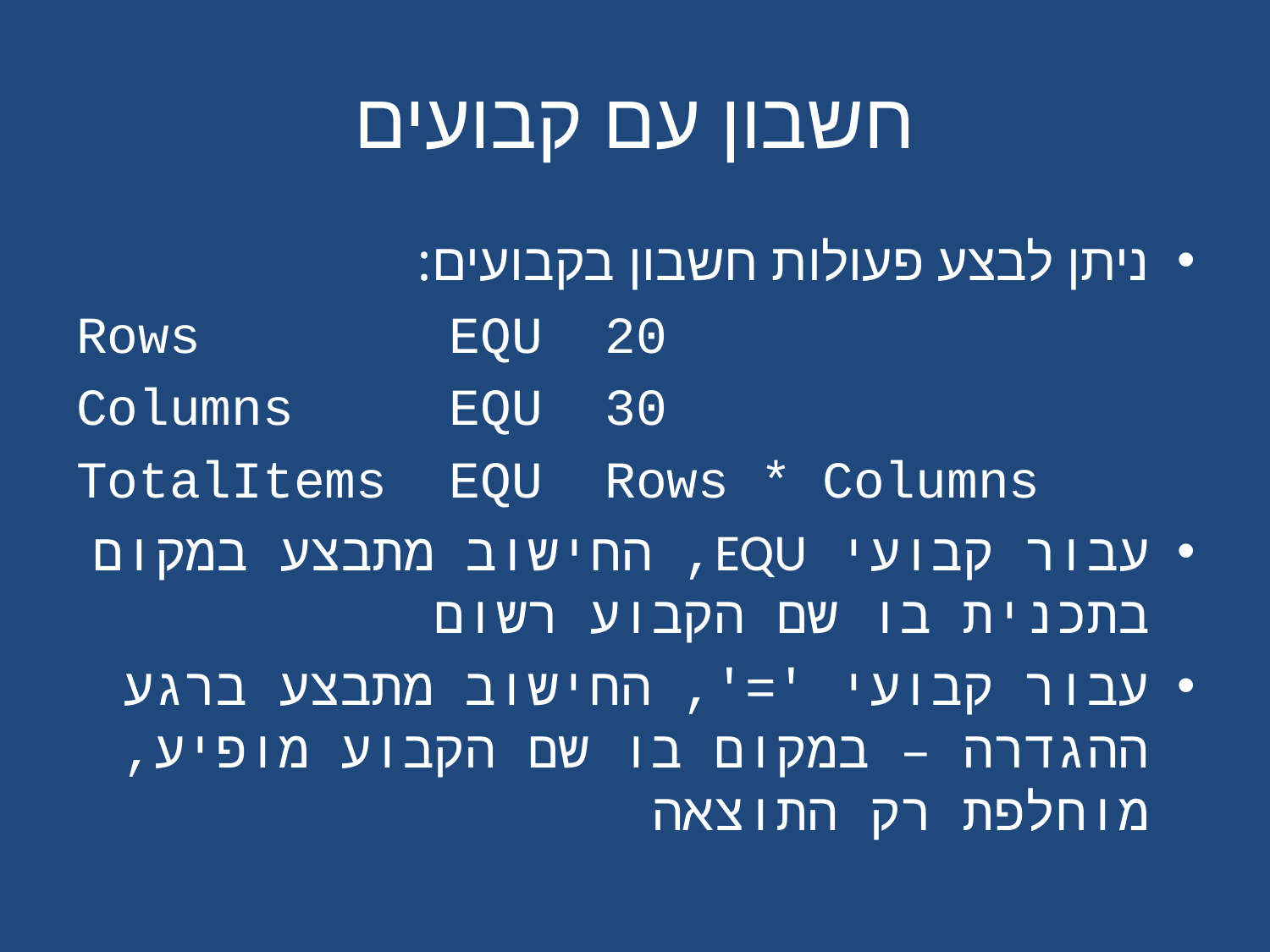

# חשבון עם קבועים
ניתן לבצע פעולות חשבון בקבועים:
Rows        EQU  20
Columns     EQU  30
TotalItems  EQU  Rows * Columns
עבור קבועי EQU, החישוב מתבצע במקום בתכנית בו שם הקבוע רשום
עבור קבועי '=', החישוב מתבצע ברגע ההגדרה – במקום בו שם הקבוע מופיע, מוחלפת רק התוצאה